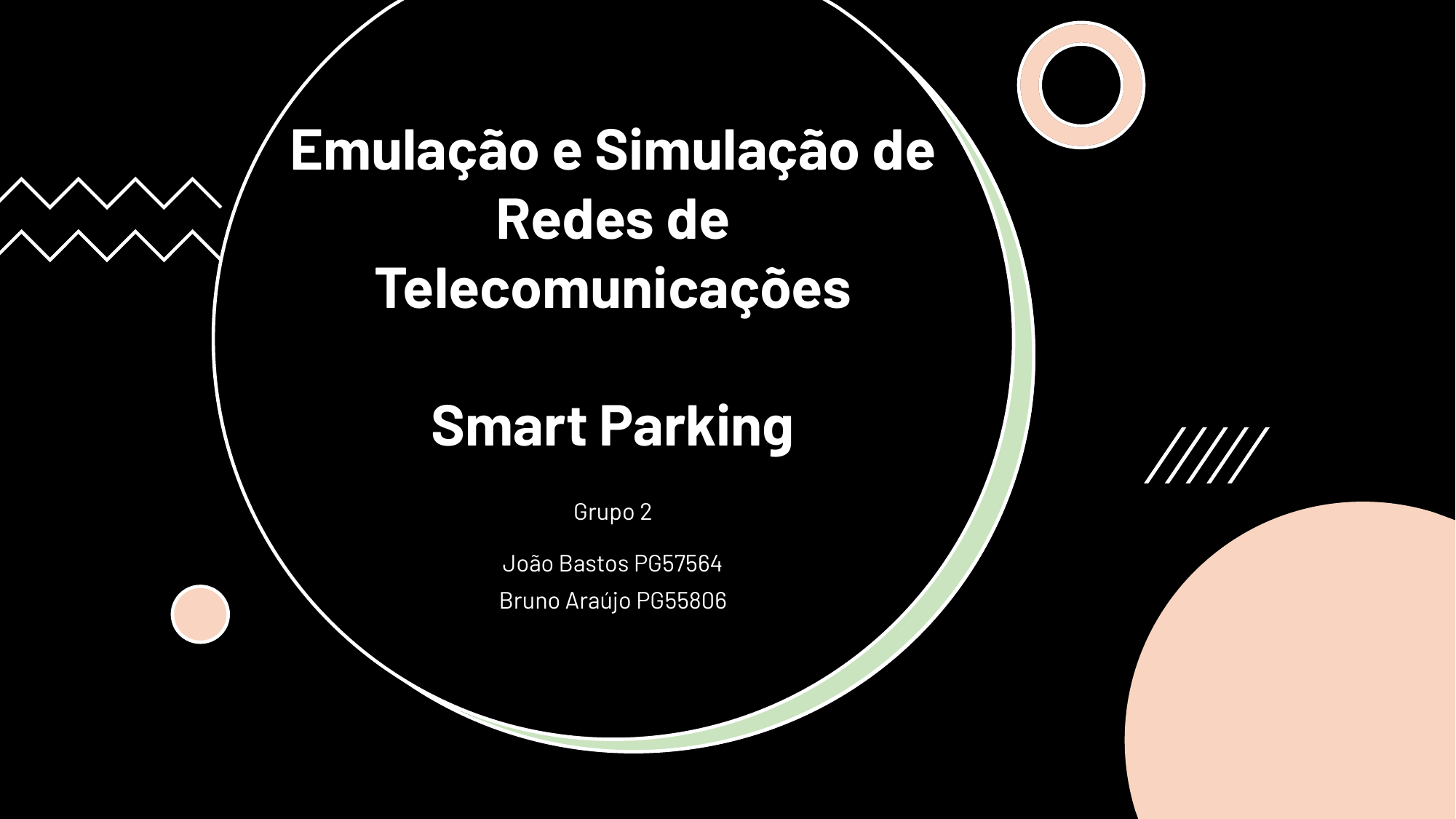

# Emulação e Simulação de Redes de Telecomunicações Smart Parking

Grupo 2
João Bastos PG57564
Bruno Araújo PG55806